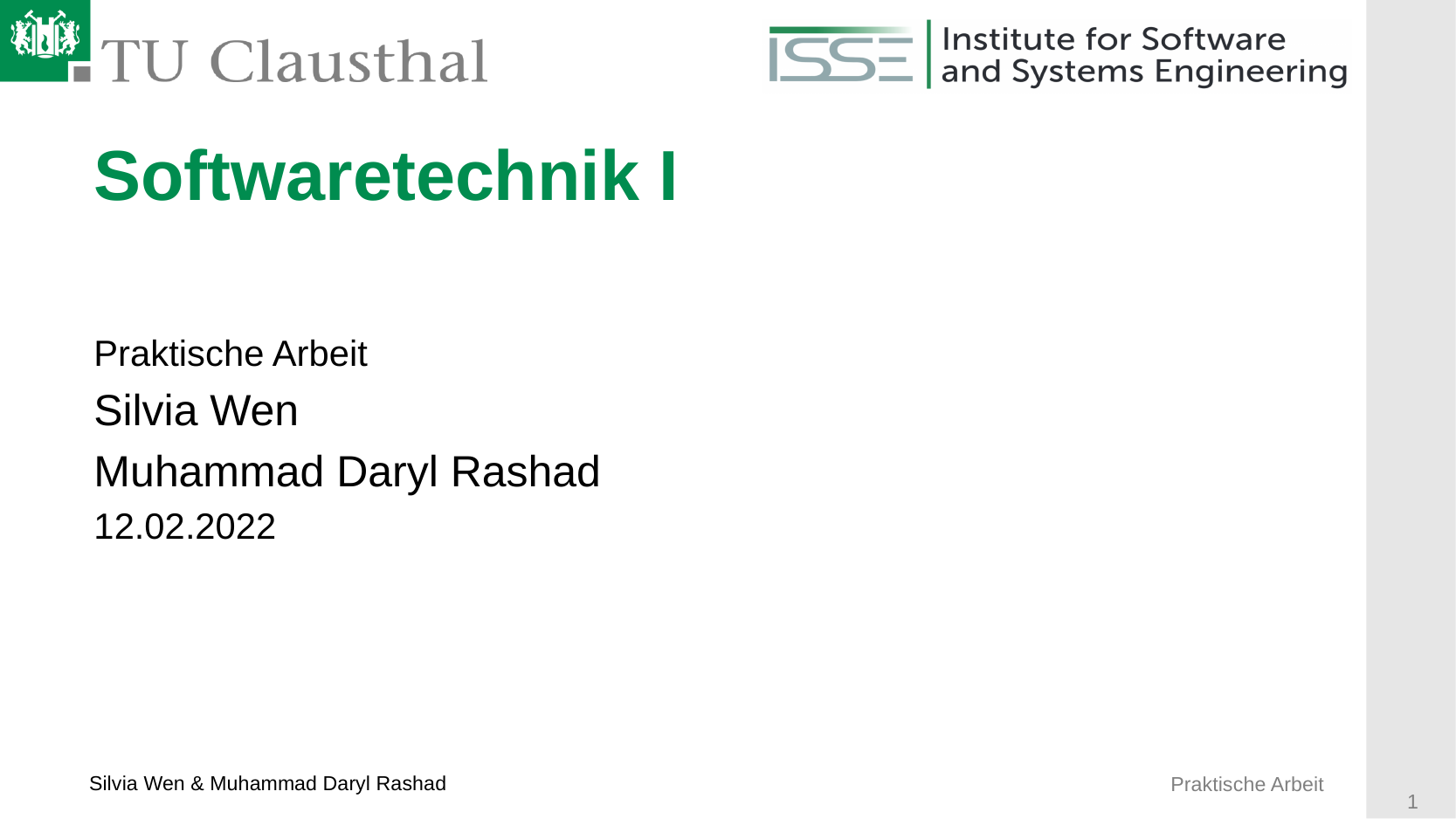

# Softwaretechnik I
Praktische Arbeit
Silvia Wen
Muhammad Daryl Rashad
12.02.2022